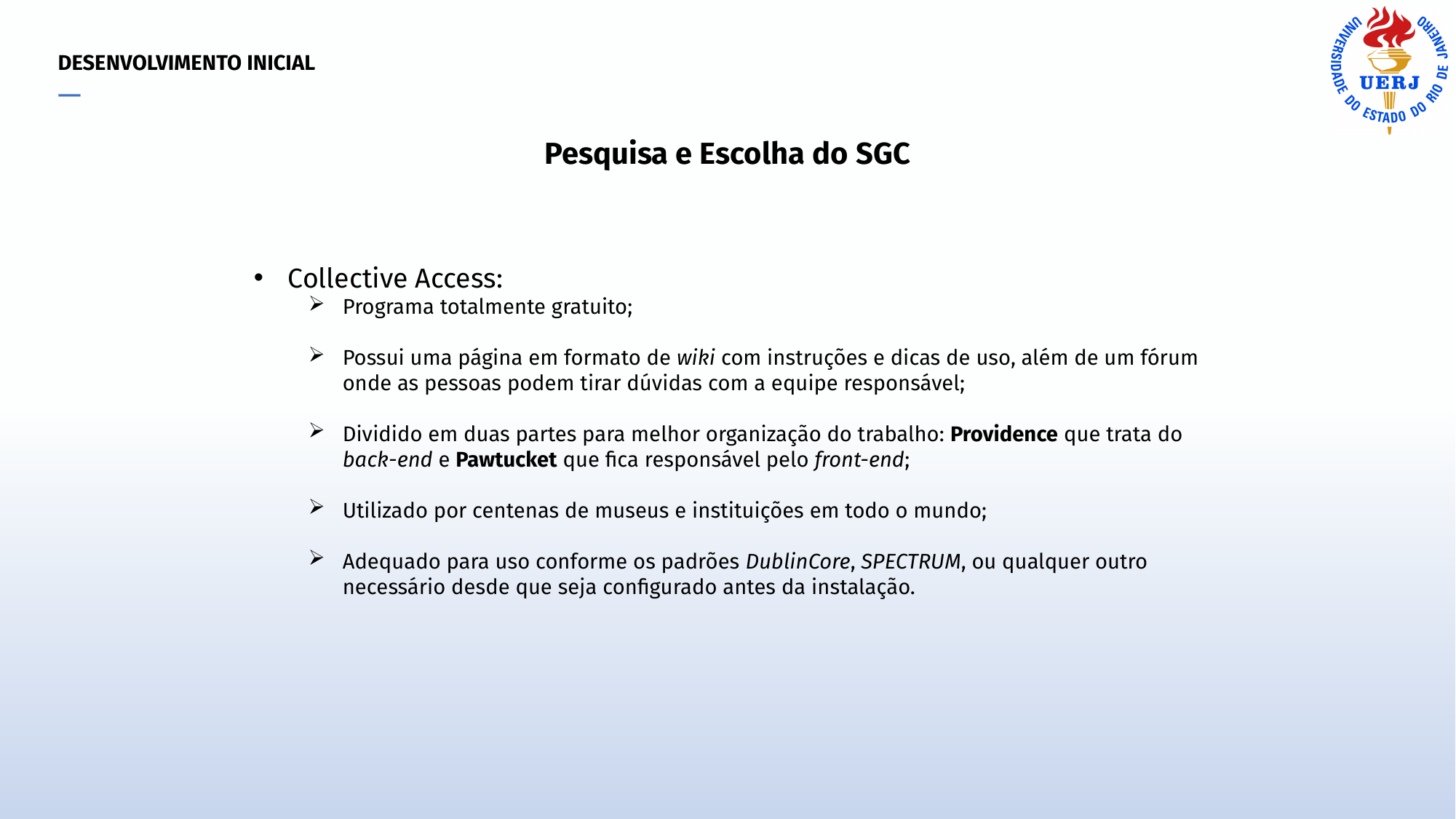

DESENVOLVIMENTO INICIAL
—
Pesquisa e Escolha do SGC
Collective Access:
Programa totalmente gratuito;

Possui uma página em formato de wiki com instruções e dicas de uso, além de um fórum onde as pessoas podem tirar dúvidas com a equipe responsável;

Dividido em duas partes para melhor organização do trabalho: Providence que trata do back-end e Pawtucket que fica responsável pelo front-end;

Utilizado por centenas de museus e instituições em todo o mundo;

Adequado para uso conforme os padrões DublinCore, SPECTRUM, ou qualquer outro necessário desde que seja configurado antes da instalação.